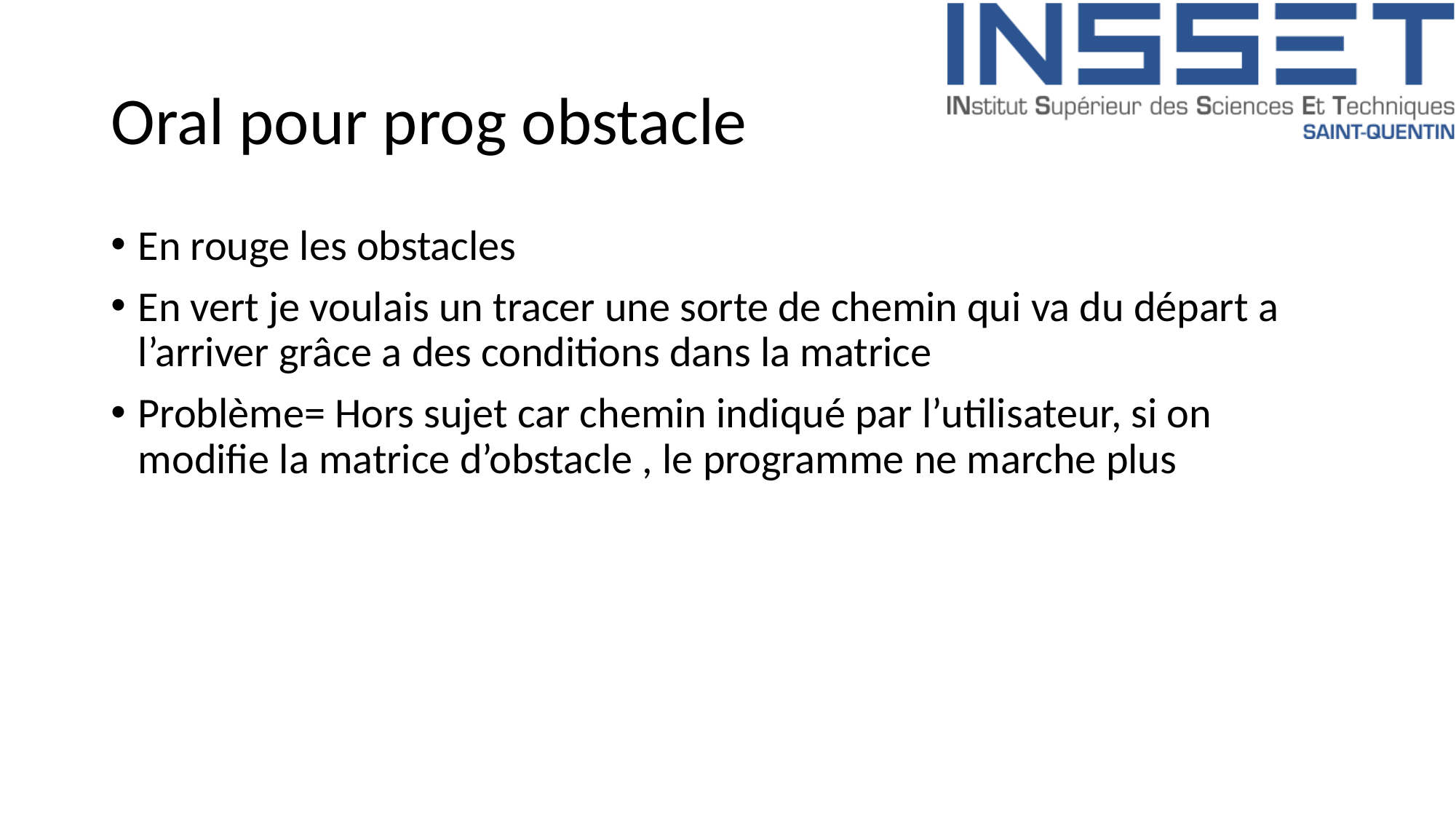

# Oral pour prog obstacle
En rouge les obstacles
En vert je voulais un tracer une sorte de chemin qui va du départ a l’arriver grâce a des conditions dans la matrice
Problème= Hors sujet car chemin indiqué par l’utilisateur, si on modifie la matrice d’obstacle , le programme ne marche plus